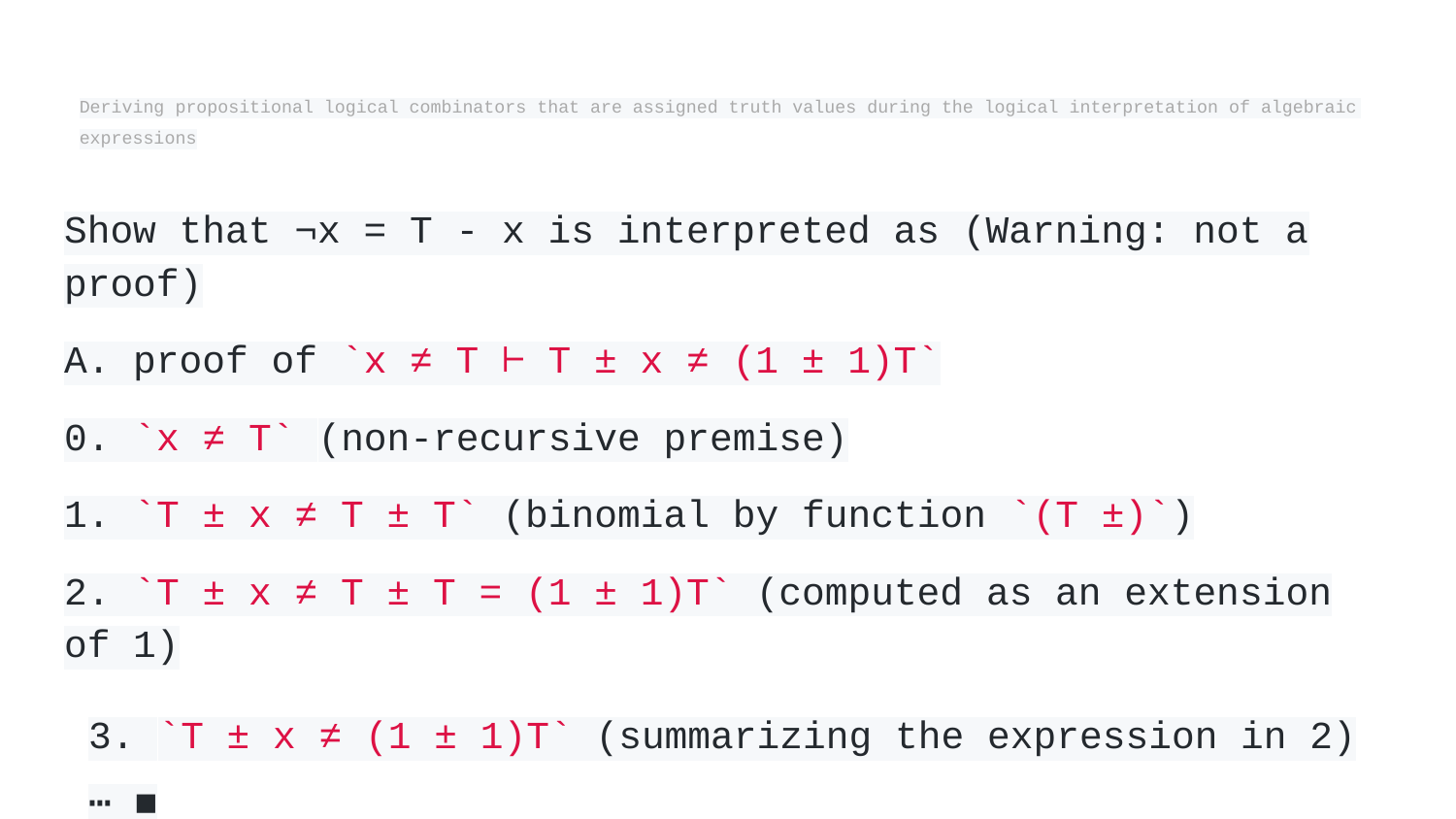

# Deriving propositional logical combinators that are assigned truth values during the logical interpretation of algebraic expressions
Show that ¬x = T - x is interpreted as (Warning: not a proof)
A. proof of `x ≠ T ⊢ T ± x ≠ (1 ± 1)T`
0. `x ≠ T` (non-recursive premise)
1. `T ± x ≠ T ± T` (binomial by function `(T ±)`)
2. `T ± x ≠ T ± T = (1 ± 1)T` (computed as an extension of 1)
3. `T ± x ≠ (1 ± 1)T` (summarizing the expression in 2) ⋯ ■